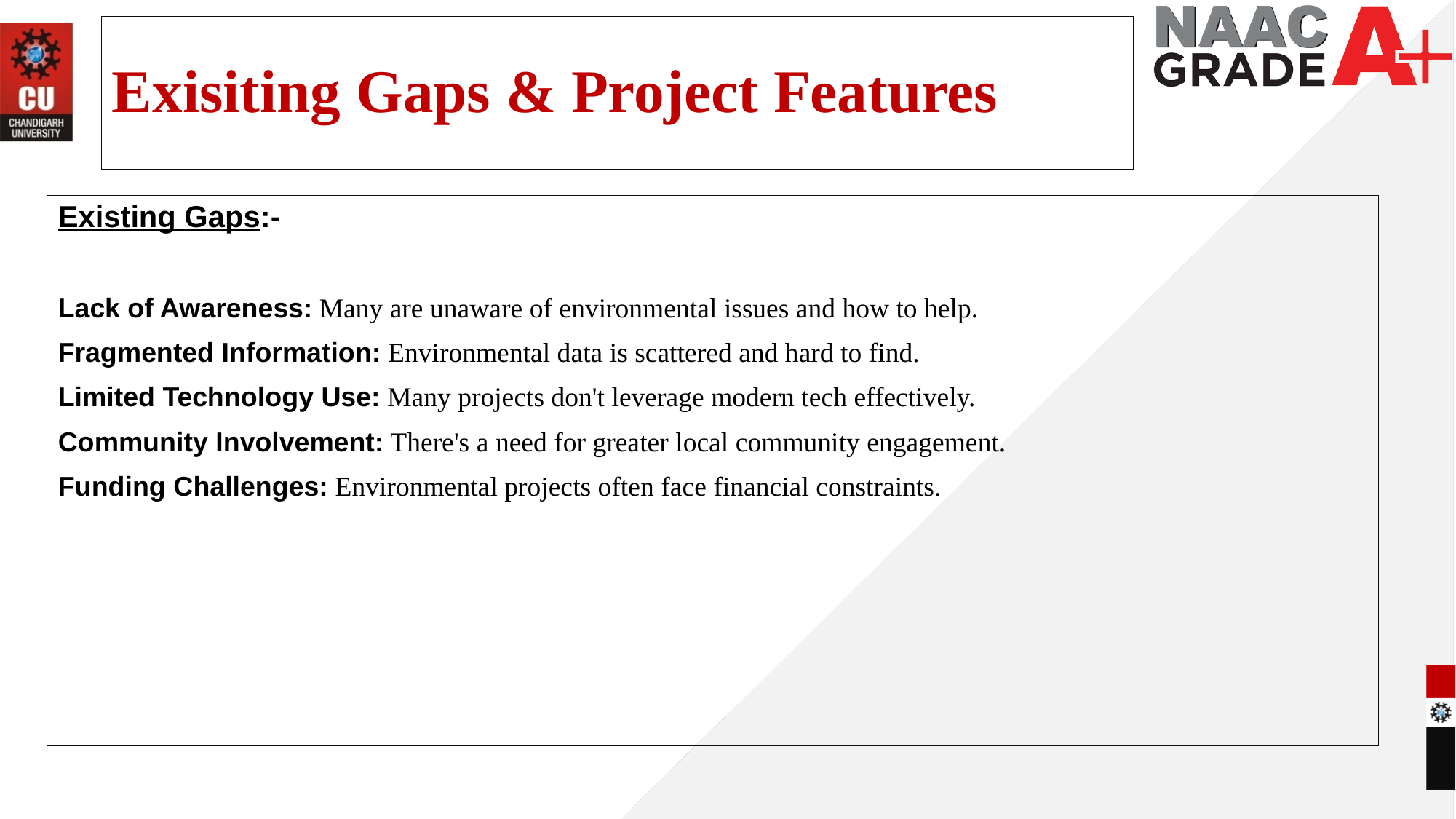

# Exisiting Gaps & Project Features
Existing Gaps:-

Lack of Awareness: Many are unaware of environmental issues and how to help.
Fragmented Information: Environmental data is scattered and hard to find.
Limited Technology Use: Many projects don't leverage modern tech effectively.
Community Involvement: There's a need for greater local community engagement.
Funding Challenges: Environmental projects often face financial constraints.
6